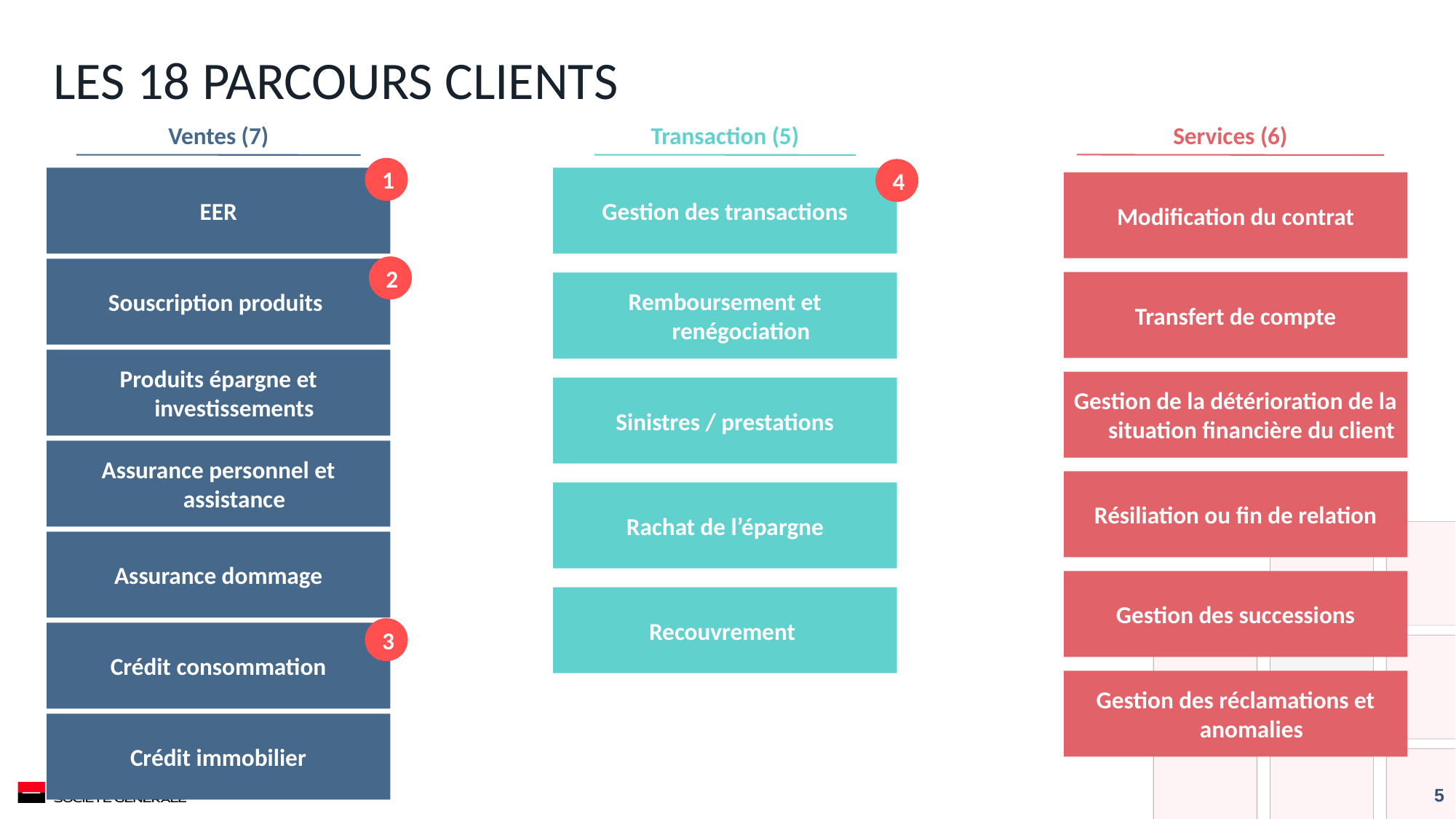

# Les 18 parcours clients
Ventes (7)
Transaction (5)
Services (6)
1
4
EER
Gestion des transactions
Modification du contrat
2
Souscription produits
Transfert de compte
Remboursement et renégociation
Produits épargne et investissements
Gestion de la détérioration de la situation financière du client
Sinistres / prestations
Assurance personnel et assistance
Résiliation ou fin de relation
Rachat de l’épargne
Assurance dommage
Gestion des successions
Recouvrement
3
Crédit consommation
Gestion des réclamations et anomalies
Crédit immobilier
5